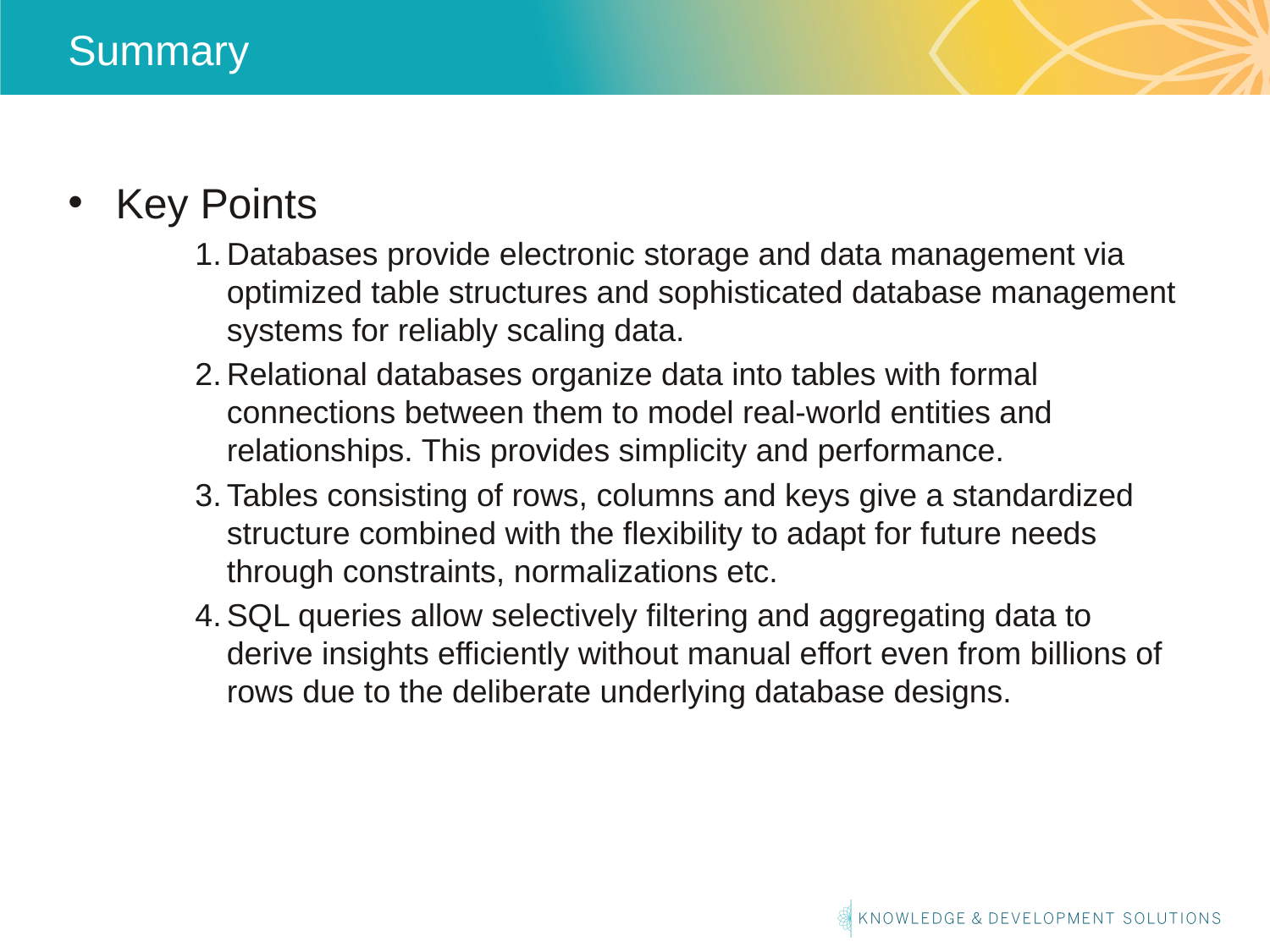

# Summary
Key Points
Databases provide electronic storage and data management via optimized table structures and sophisticated database management systems for reliably scaling data.
Relational databases organize data into tables with formal connections between them to model real-world entities and relationships. This provides simplicity and performance.
Tables consisting of rows, columns and keys give a standardized structure combined with the flexibility to adapt for future needs through constraints, normalizations etc.
SQL queries allow selectively filtering and aggregating data to derive insights efficiently without manual effort even from billions of rows due to the deliberate underlying database designs.